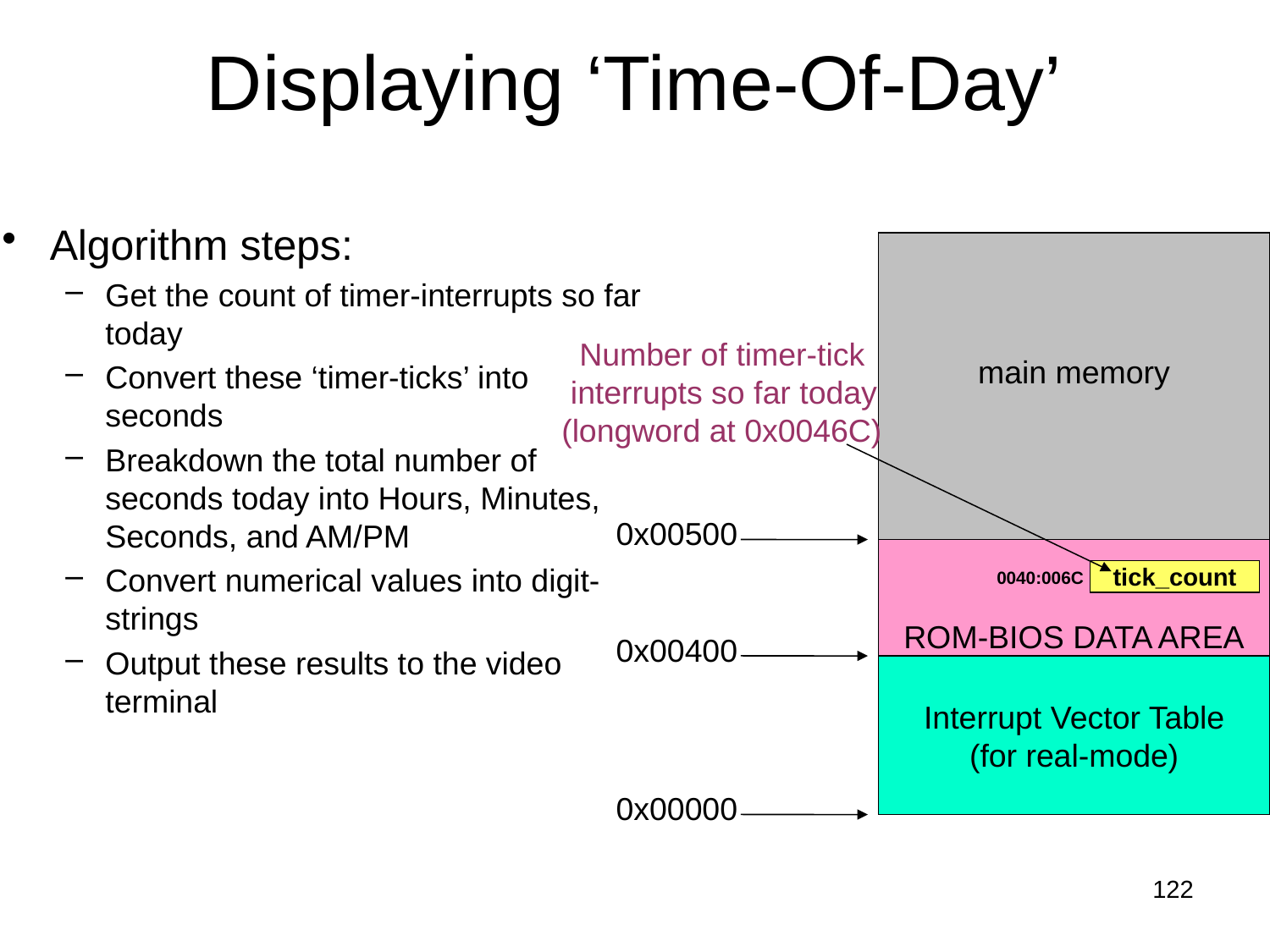

# Displaying ‘Time-Of-Day’
Algorithm steps:
Get the count of timer-interrupts so far today
Convert these ‘timer-ticks’ into seconds
Breakdown the total number of seconds today into Hours, Minutes, Seconds, and AM/PM
Convert numerical values into digit-strings
Output these results to the video terminal
main memory

   Number of timer-tick
  interrupts so far today
 (longword at 0x0046C)

0x00500

ROM-BIOS DATA AREA
0040:006C
tick_count
0x00400

Interrupt Vector Table
(for real-mode)
0x00000

122